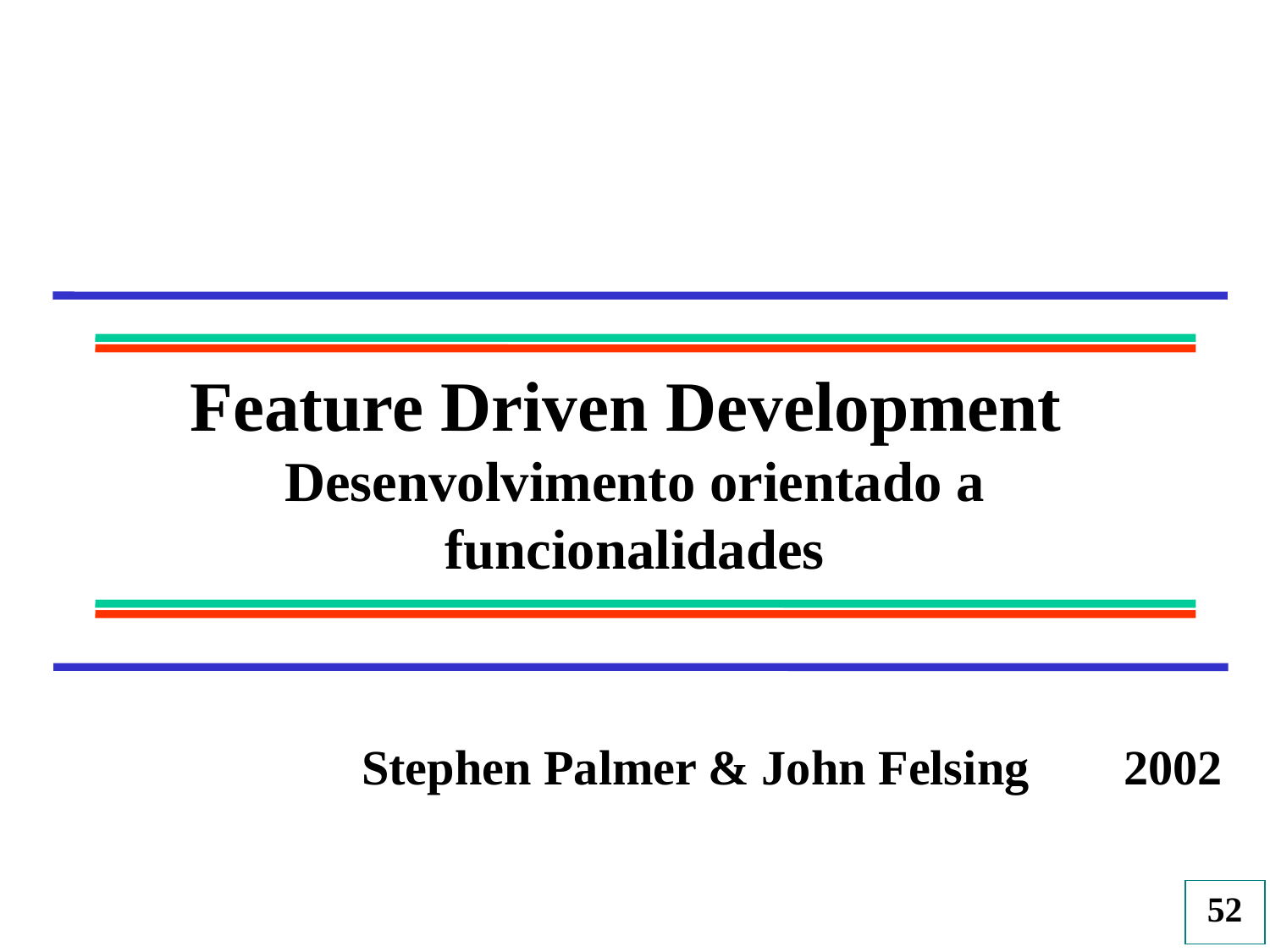

Feature Driven Development
Desenvolvimento orientado a funcionalidades

Stephen Palmer & John Felsing	2002
52